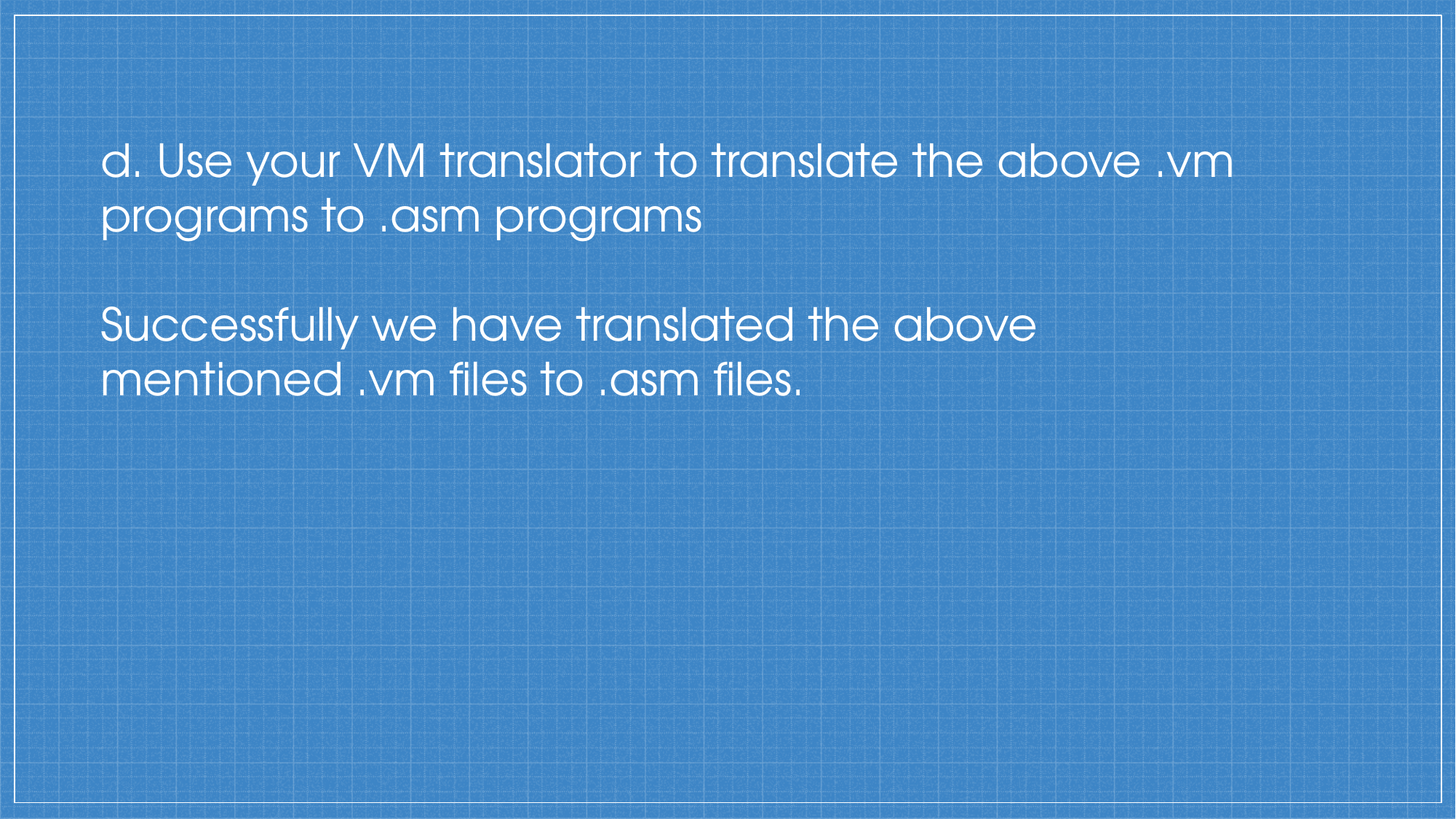

# d. Use your VM translator to translate the above .vm programs to .asm programs Successfully we have translated the above mentioned .vm files to .asm files.